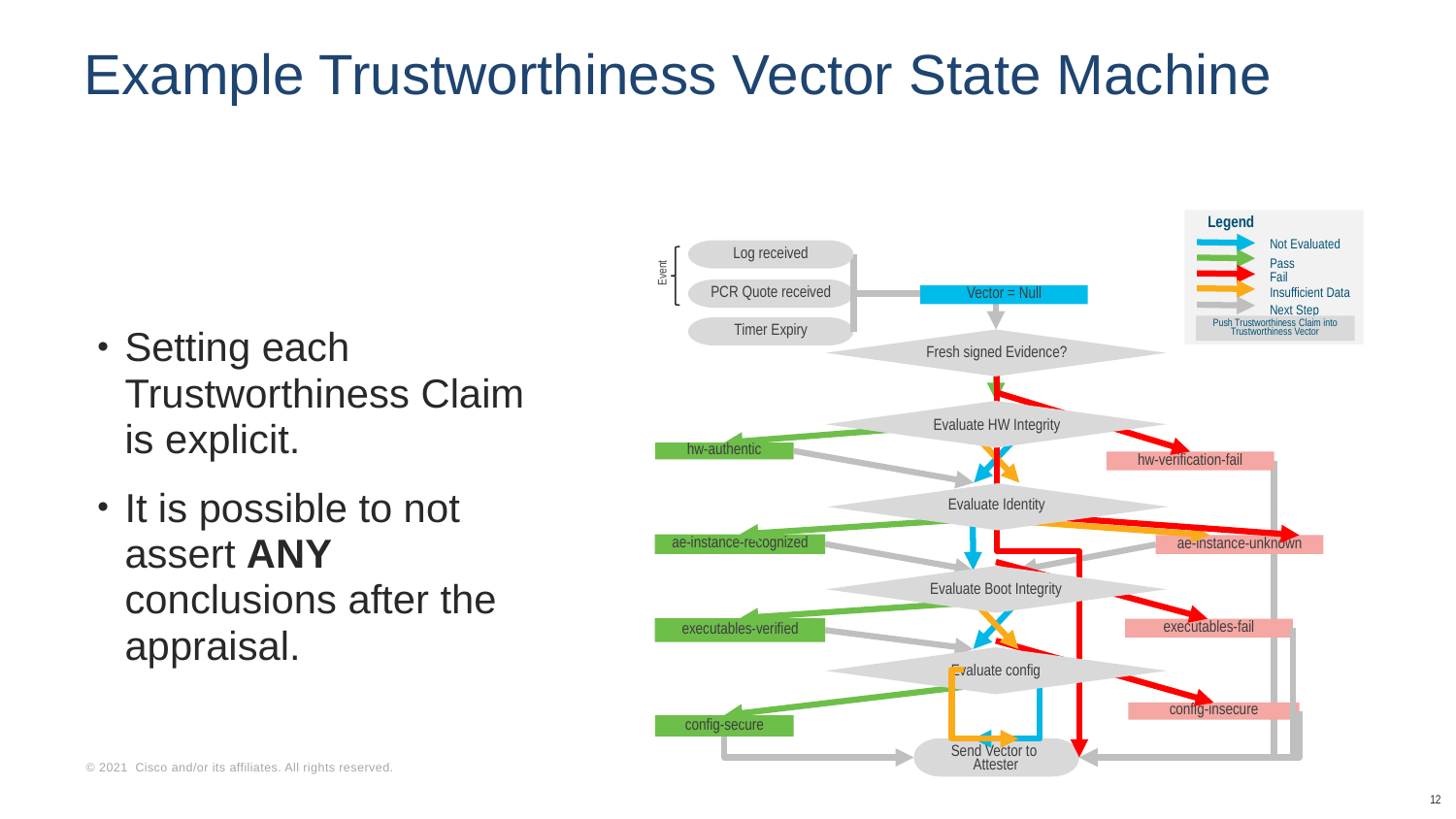

# Example Trustworthiness Vector State Machine

Legend
Not Evaluated
Log received

Event
Pass
Fail
PCR Quote received
Insufficient Data
Vector = Null
Next Step
Push Trustworthiness Claim into Trustworthiness Vector
Setting each Trustworthiness Claim is explicit.
It is possible to not assert ANY conclusions after the appraisal.
Timer Expiry

Fresh signed Evidence?
Evaluate HW Integrity

hw-authentic
hw-verification-fail
Evaluate Identity

ae-instance-recognized
ae-instance-unknown
Evaluate Boot Integrity

executables-verified
executables-fail
Evaluate config

config-insecure
config-secure
Send Vector to
Attester

12